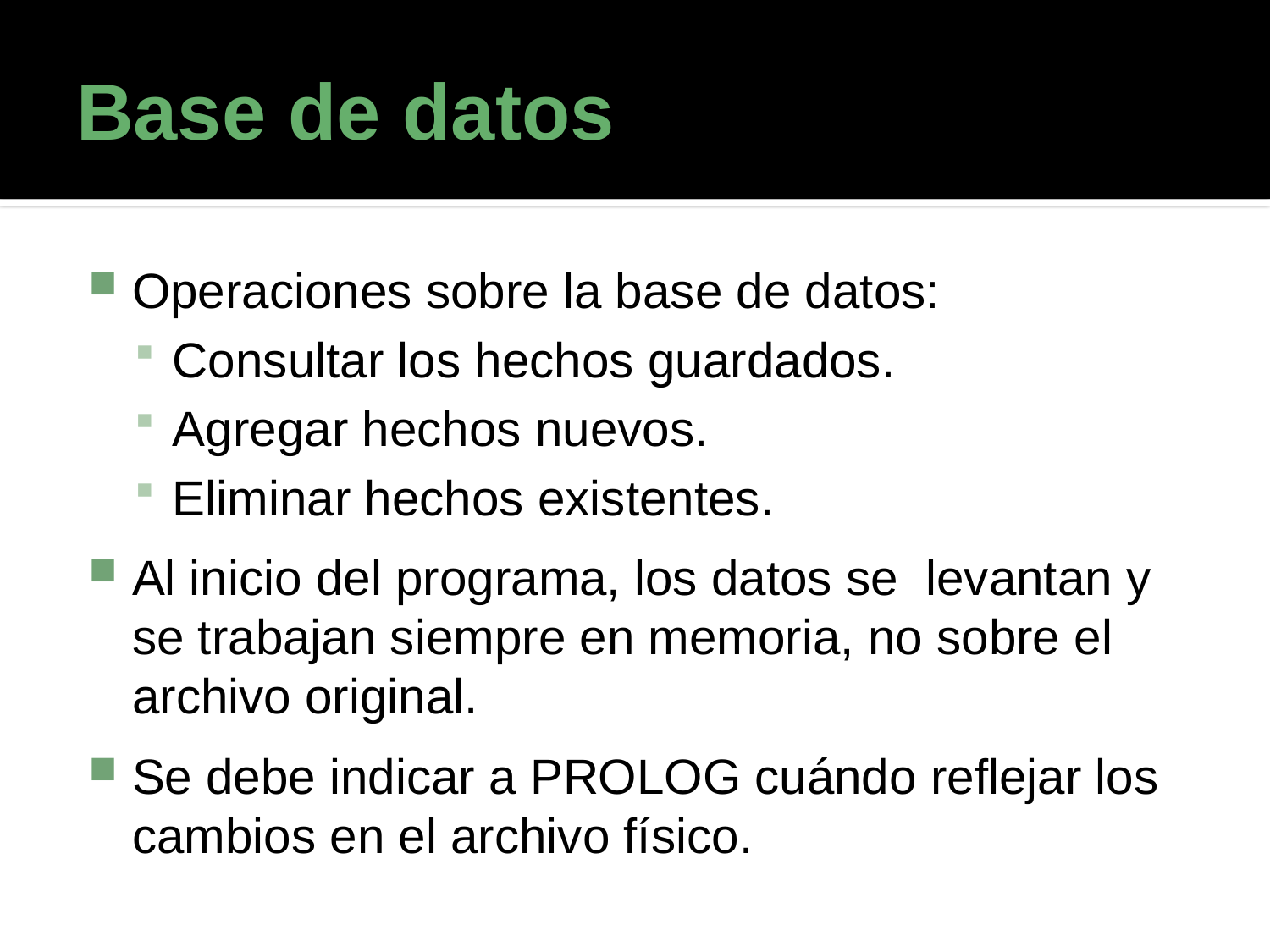

# Base de datos
Operaciones sobre la base de datos:
Consultar los hechos guardados.
Agregar hechos nuevos.
Eliminar hechos existentes.
Al inicio del programa, los datos se  levantan y se trabajan siempre en memoria, no sobre el archivo original.
Se debe indicar a PROLOG cuándo reflejar los cambios en el archivo físico.